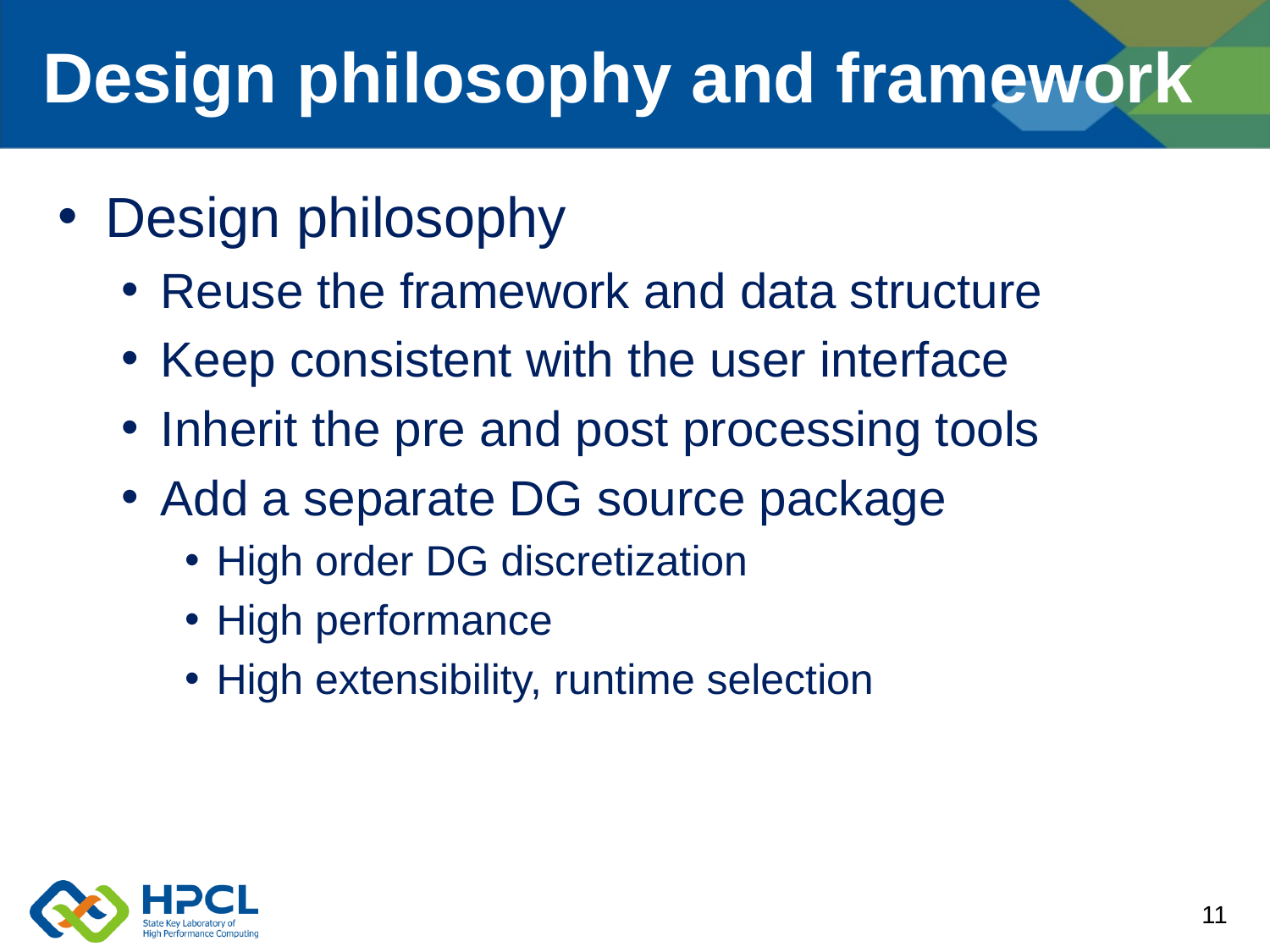

# Design philosophy and framework
Design philosophy
Reuse the framework and data structure
Keep consistent with the user interface
Inherit the pre and post processing tools
Add a separate DG source package
High order DG discretization
High performance
High extensibility, runtime selection

11